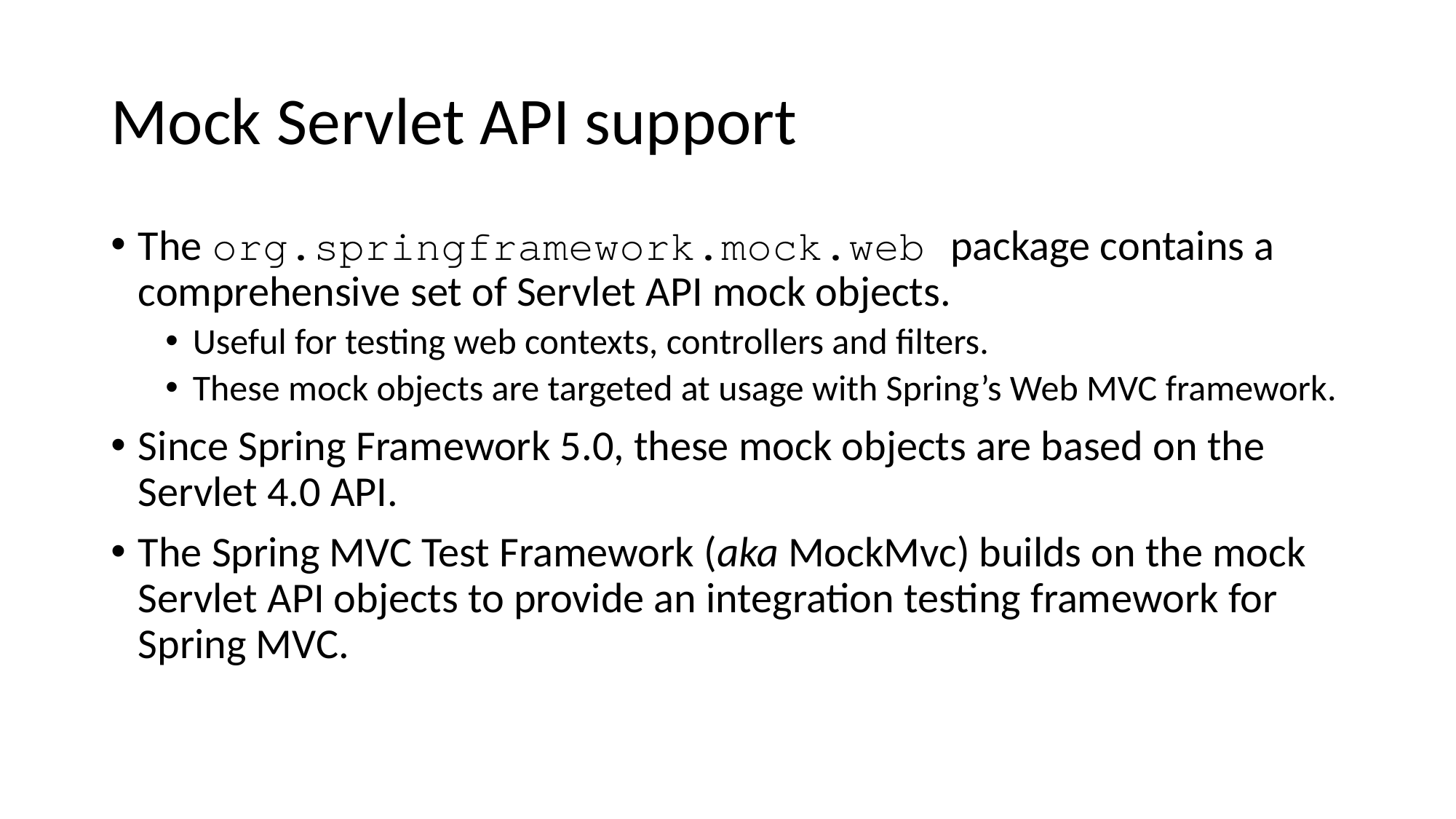

# Mock Servlet API support
The org.springframework.mock.web package contains a comprehensive set of Servlet API mock objects.
Useful for testing web contexts, controllers and filters.
These mock objects are targeted at usage with Spring’s Web MVC framework.
Since Spring Framework 5.0, these mock objects are based on the Servlet 4.0 API.
The Spring MVC Test Framework (aka MockMvc) builds on the mock Servlet API objects to provide an integration testing framework for Spring MVC.